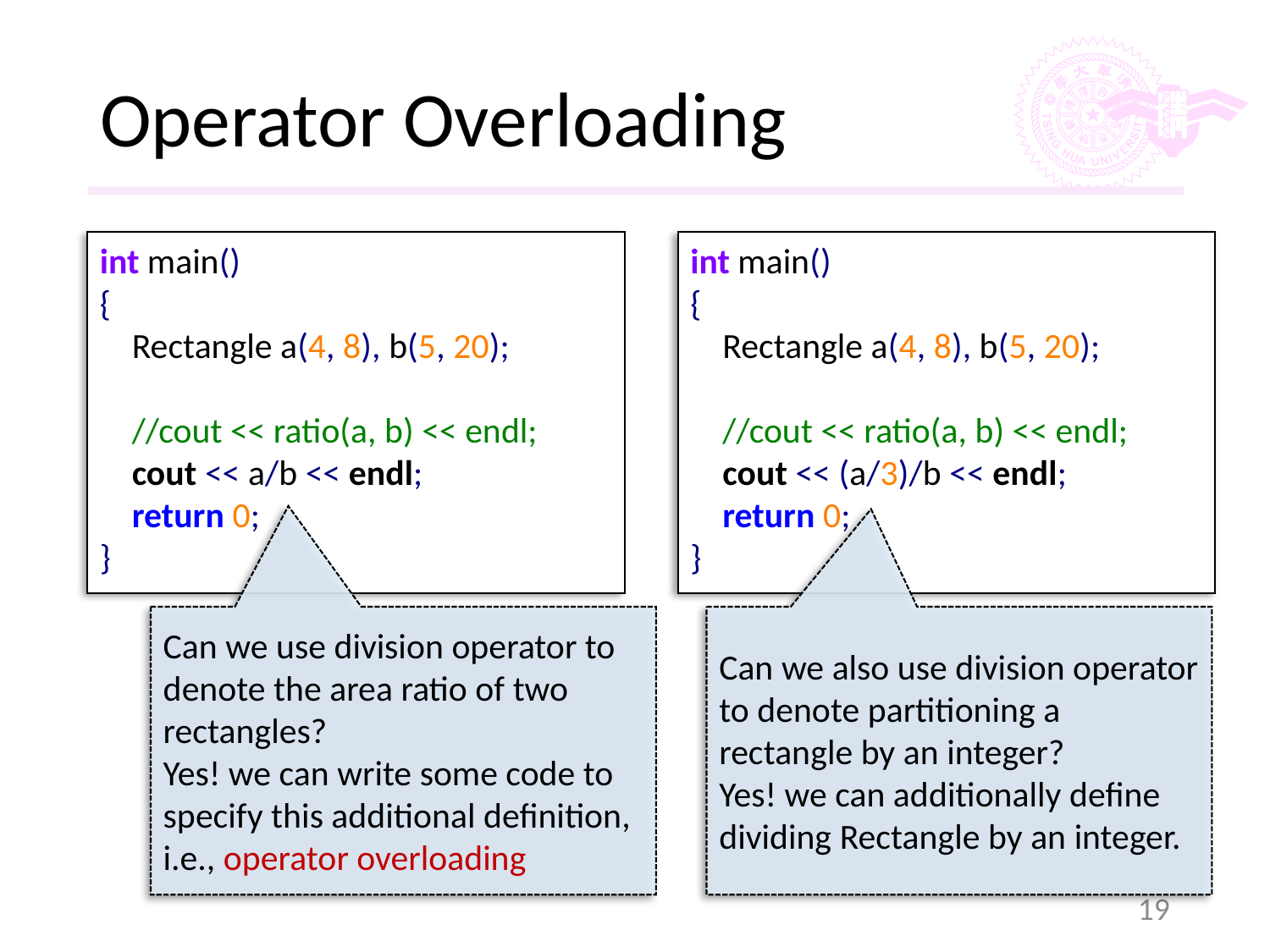

# Operator Overloading
int main()
{
    Rectangle a(4, 8), b(5, 20);

    //cout << ratio(a, b) << endl;
    cout << a/b << endl;
    return 0;
}
int main()
{
    Rectangle a(4, 8), b(5, 20);

    //cout << ratio(a, b) << endl;
    cout << (a/3)/b << endl;
    return 0;
}
Can we use division operator to denote the area ratio of two rectangles?
Yes! we can write some code to specify this additional definition, i.e., operator overloading
Can we also use division operator to denote partitioning a rectangle by an integer?
Yes! we can additionally define dividing Rectangle by an integer.
19